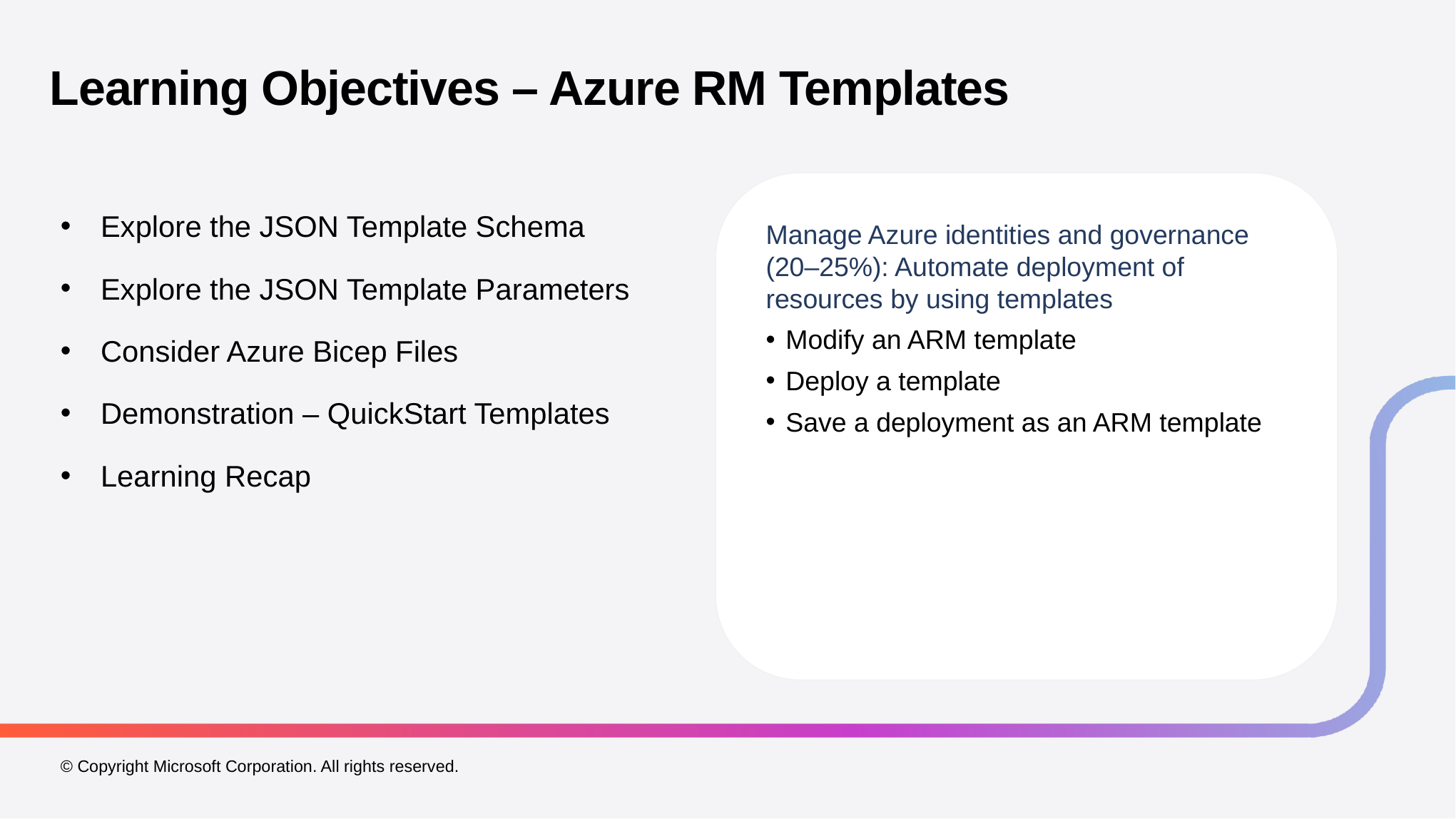

# Learning Objectives – Azure RM Templates
Explore the JSON Template Schema
Explore the JSON Template Parameters
Consider Azure Bicep Files
Demonstration – QuickStart Templates
Learning Recap

Manage Azure identities and governance  (20–25%): Automate deployment of resources by using templates
Modify an ARM template
Deploy a template
Save a deployment as an ARM template